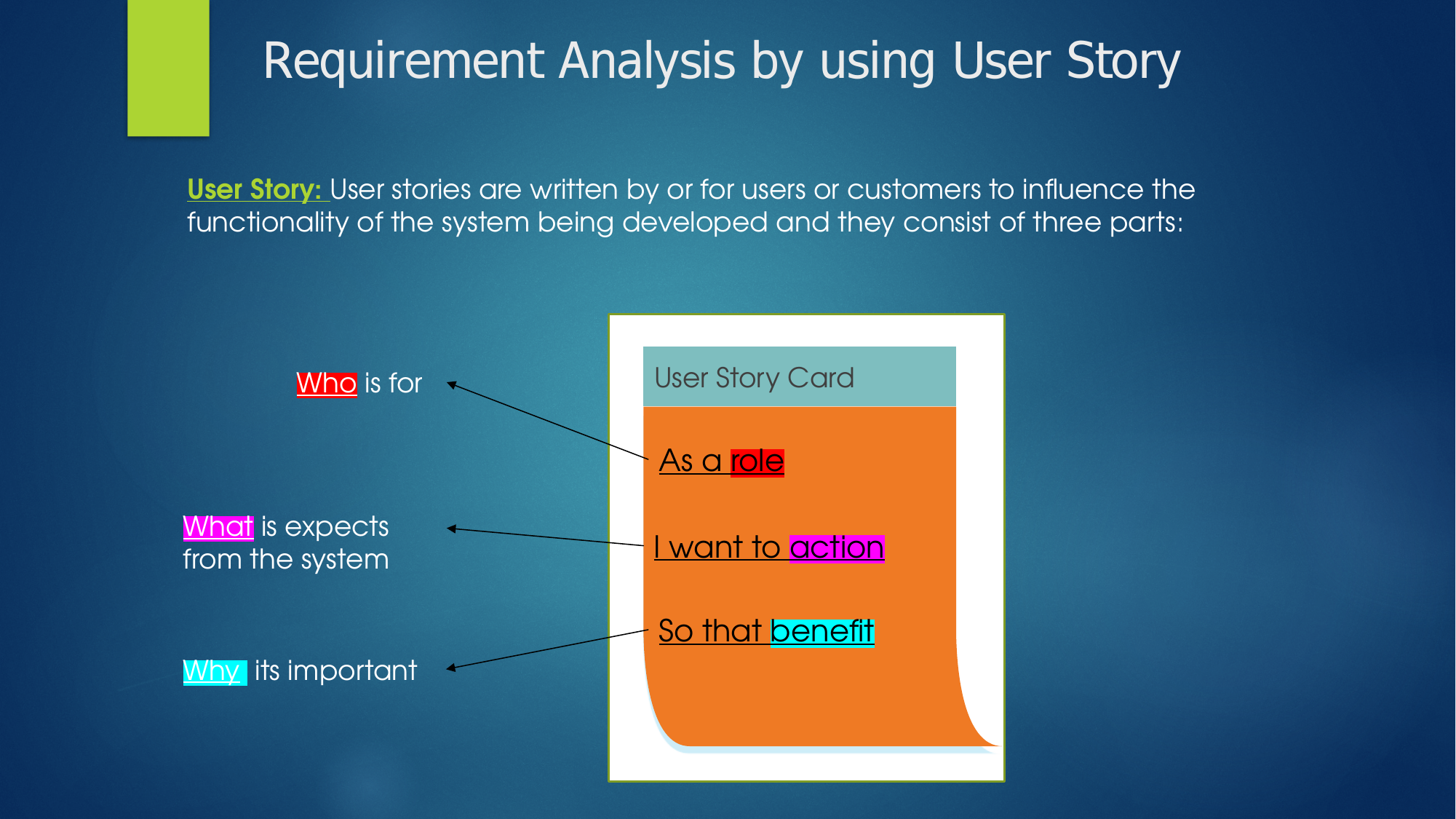

Requirement Analysis by using User Story

User Story: User stories are written by or for users or customers to influence the functionality of the system being developed and they consist of three parts:

User Story Card

Who is for
As a role
What is expects from the system
I want to action
So that benefit
Why  its important